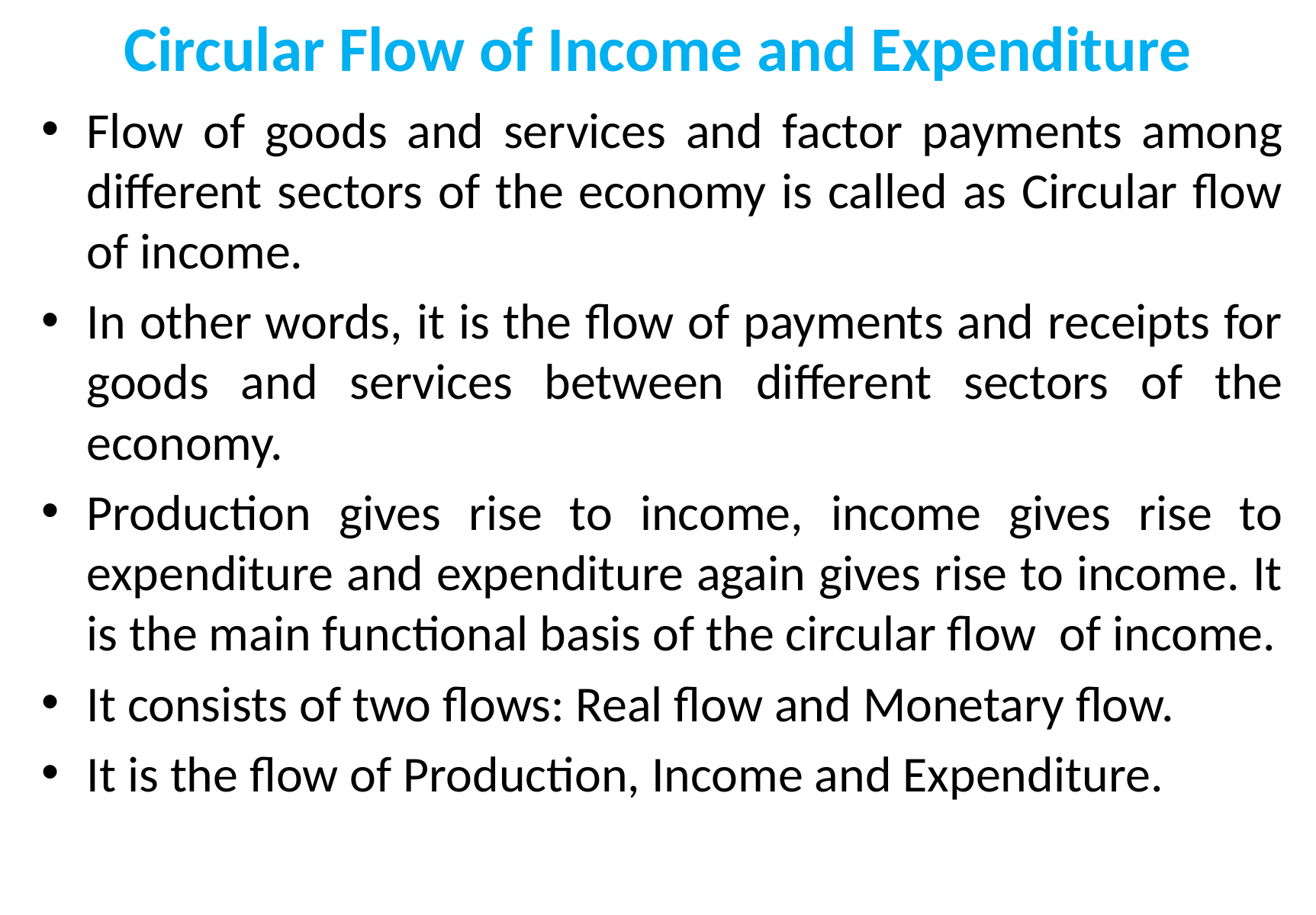

# Circular Flow of Income and Expenditure
Flow of goods and services and factor payments among different sectors of the economy is called as Circular flow of income.
In other words, it is the flow of payments and receipts for goods and services between different sectors of the economy.
Production gives rise to income, income gives rise to expenditure and expenditure again gives rise to income. It is the main functional basis of the circular flow  of income.
It consists of two flows: Real flow and Monetary flow.
It is the flow of Production, Income and Expenditure.